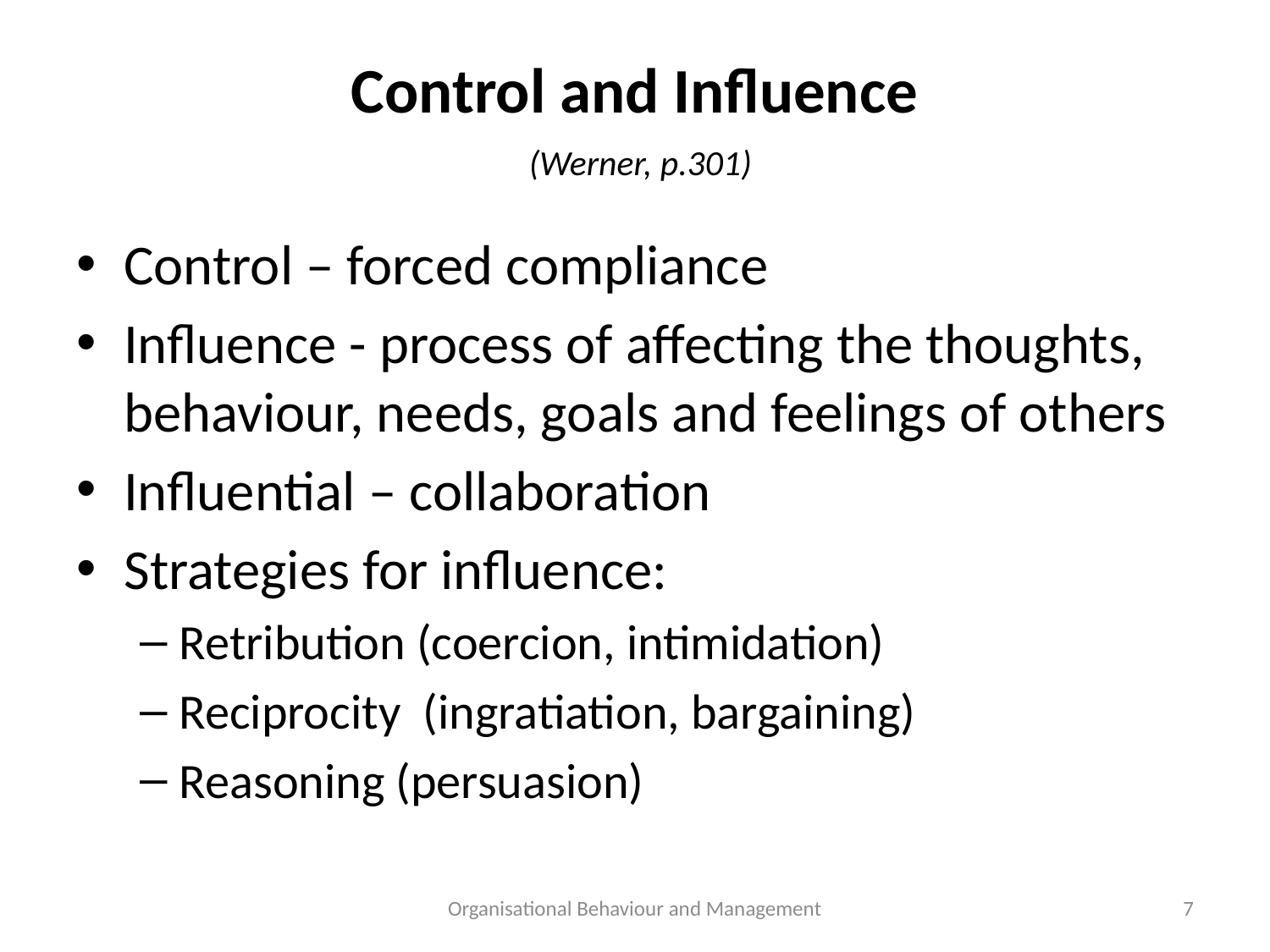

# Control and Influence (Werner, p.301)
Control – forced compliance
Influence - process of affecting the thoughts, behaviour, needs, goals and feelings of others
Influential – collaboration
Strategies for influence:
Retribution (coercion, intimidation)
Reciprocity  (ingratiation, bargaining)
Reasoning (persuasion)

Organisational Behaviour and Management
7